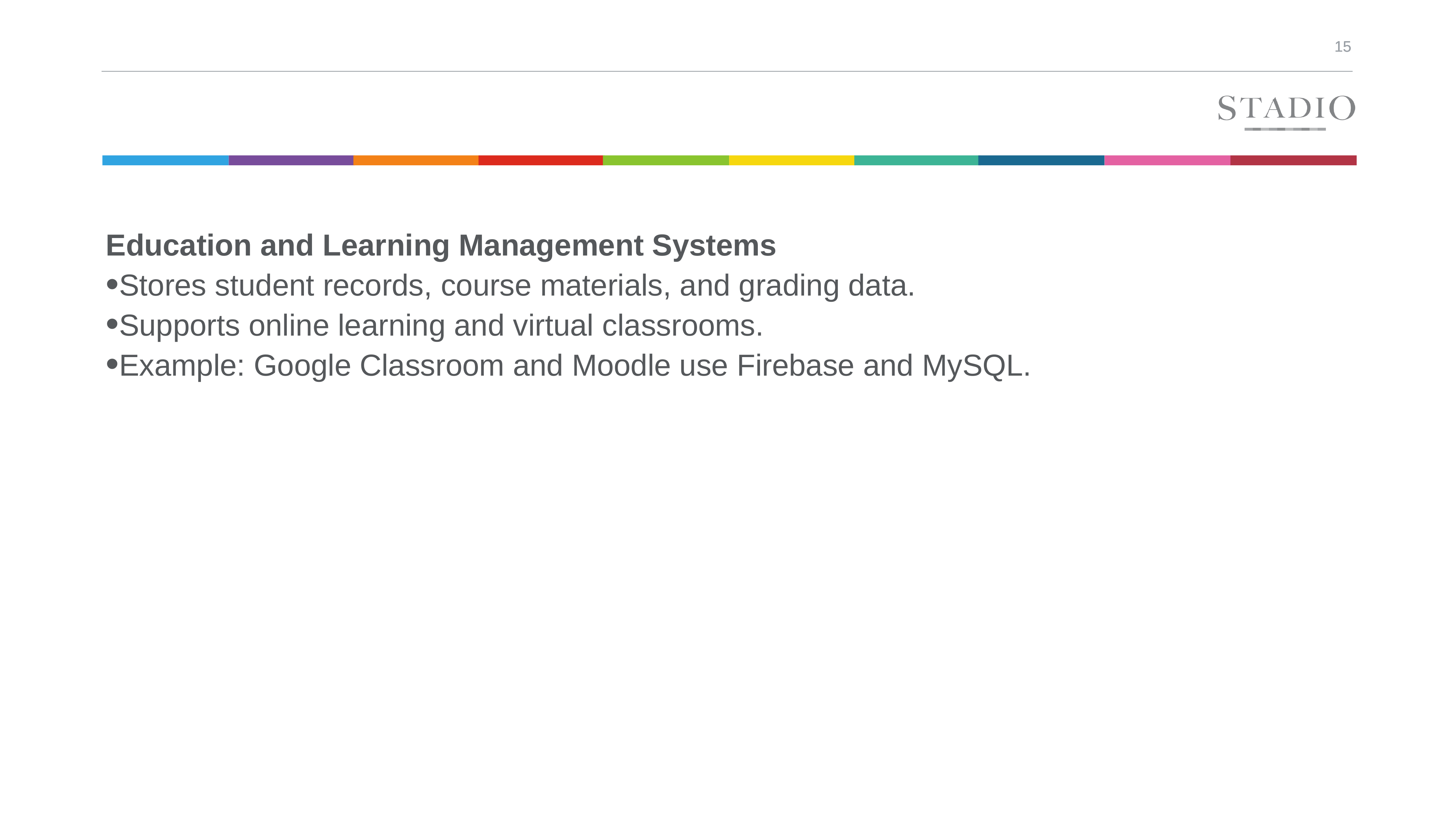

Education and Learning Management Systems
Stores student records, course materials, and grading data.
Supports online learning and virtual classrooms.
Example: Google Classroom and Moodle use Firebase and MySQL.